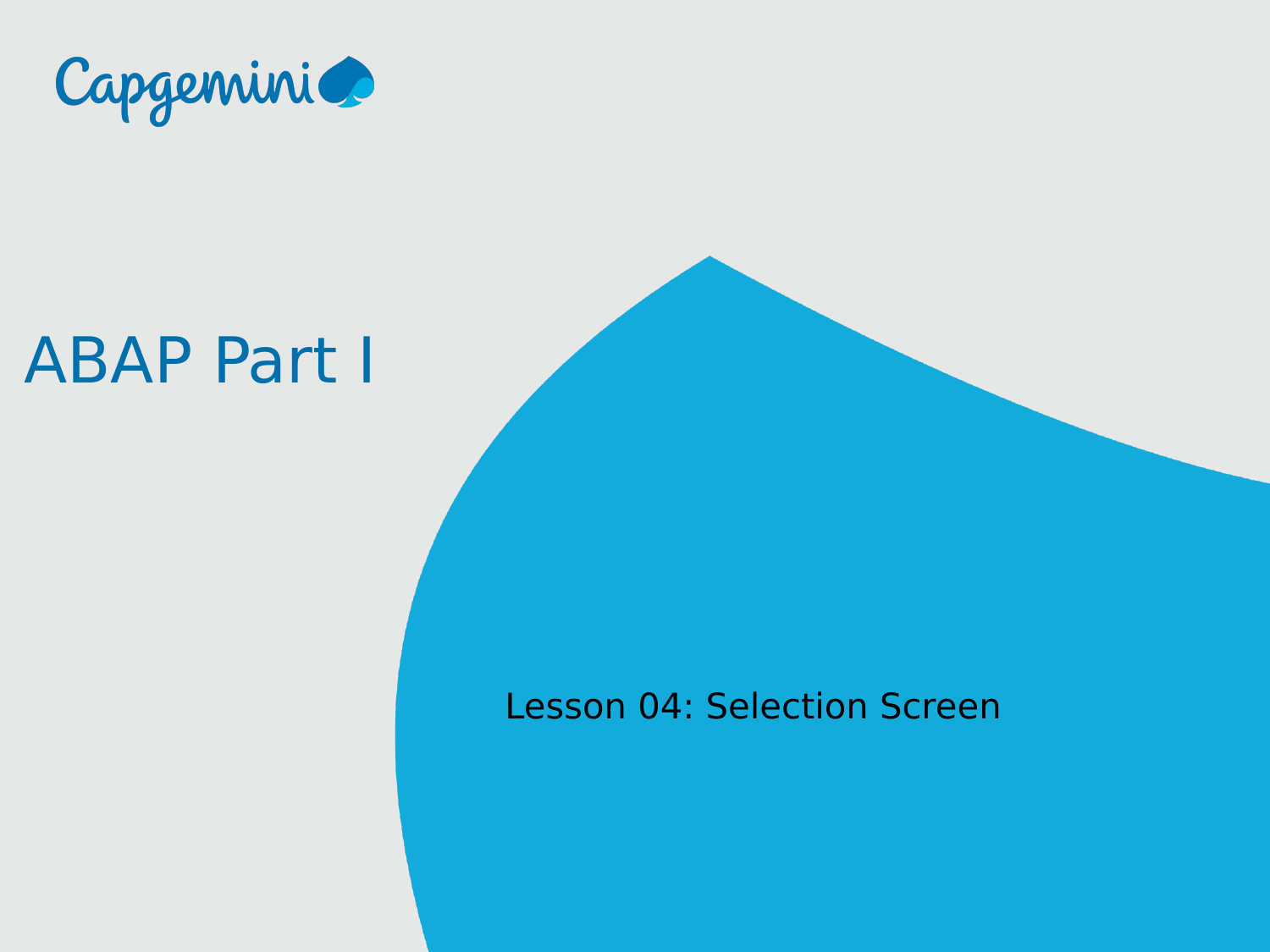

ABAP Part I
Lesson 04: Selection Screen